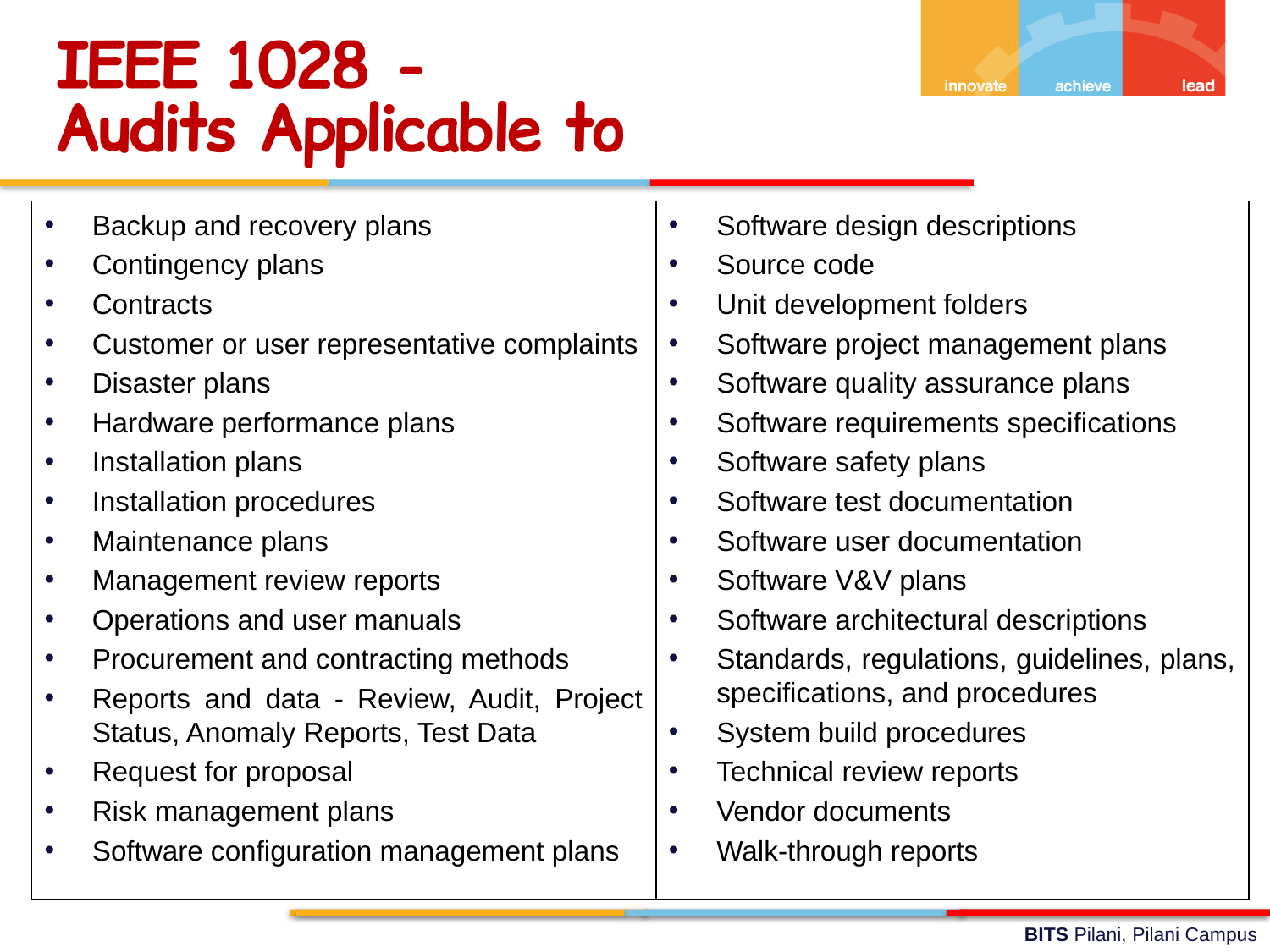

IEEE 1028 -
Audits Applicable to
Backup and recovery plans
Contingency plans
Contracts
Customer or user representative complaints
Disaster plans
Hardware performance plans
Installation plans
Installation procedures
Maintenance plans
Management review reports
Operations and user manuals
Procurement and contracting methods
Reports and data - Review, Audit, Project Status, Anomaly Reports, Test Data
Request for proposal
Risk management plans
Software configuration management plans
Software design descriptions
Source code
Unit development folders
Software project management plans
Software quality assurance plans
Software requirements specifications
Software safety plans
Software test documentation
Software user documentation
Software V&V plans
Software architectural descriptions
Standards, regulations, guidelines, plans, specifications, and procedures
System build procedures
Technical review reports
Vendor documents
Walk-through reports